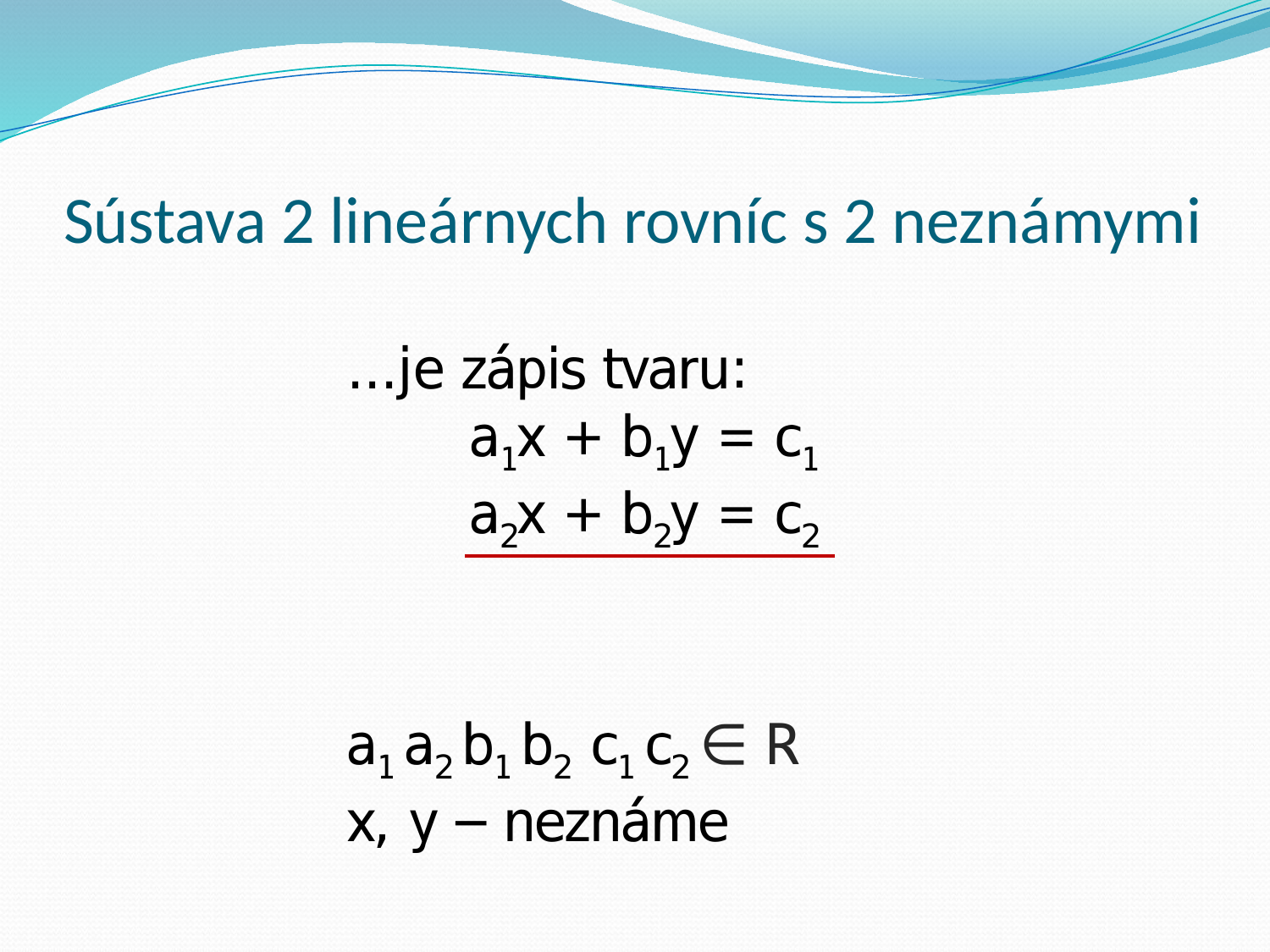

# Sústava 2 lineárnych rovníc s 2 neznámymi
...je zápis tvaru:
       a1x + b1y = c1
       a2x + b2y = c2

a1 a2 b1 b2  c1 c2 ∈ R
x, y – neznáme